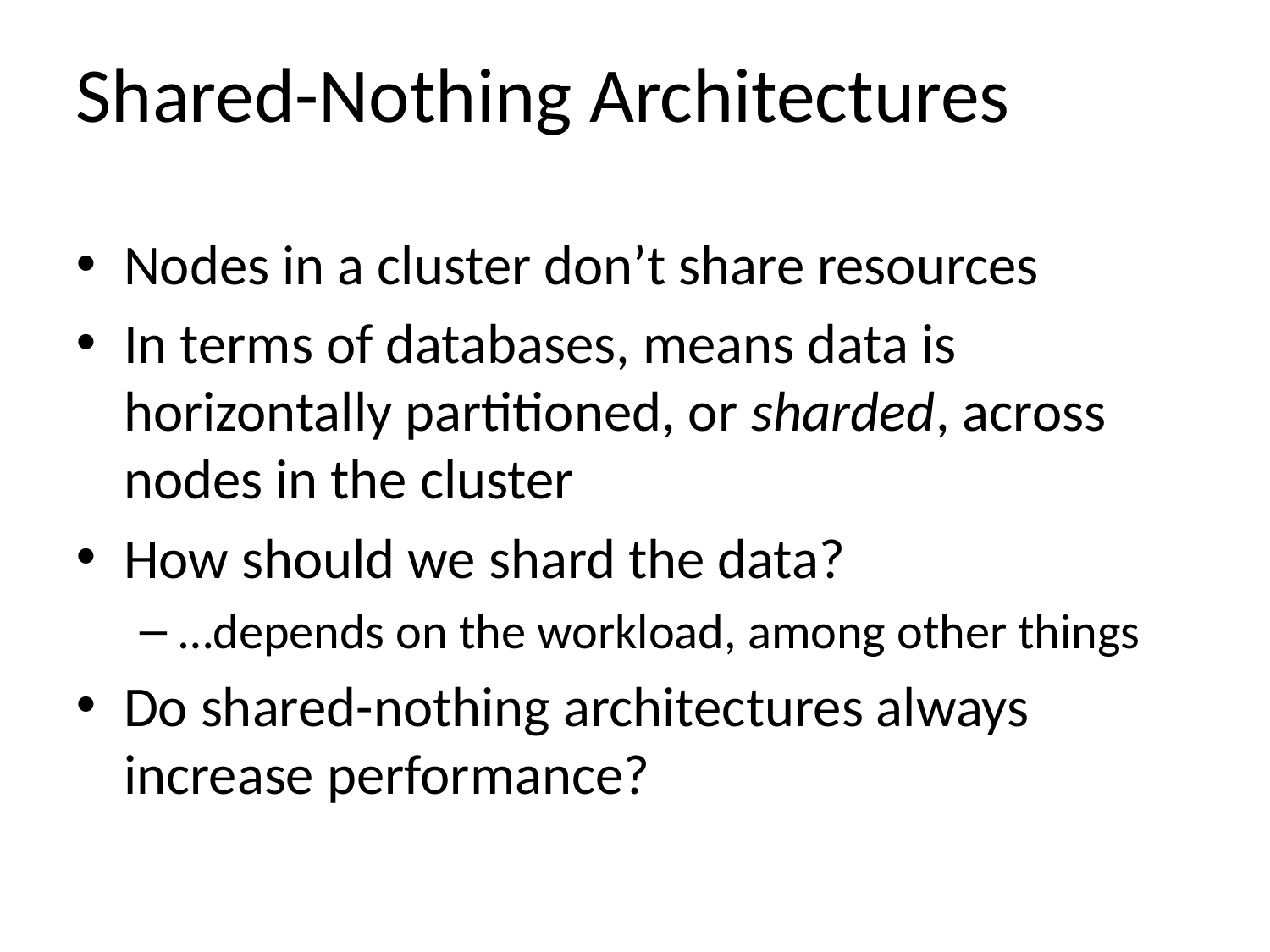

# Shared-Nothing Architectures
Nodes in a cluster don’t share resources
In terms of databases, means data is horizontally partitioned, or sharded, across nodes in the cluster
How should we shard the data?
…depends on the workload, among other things
Do shared-nothing architectures always increase performance?